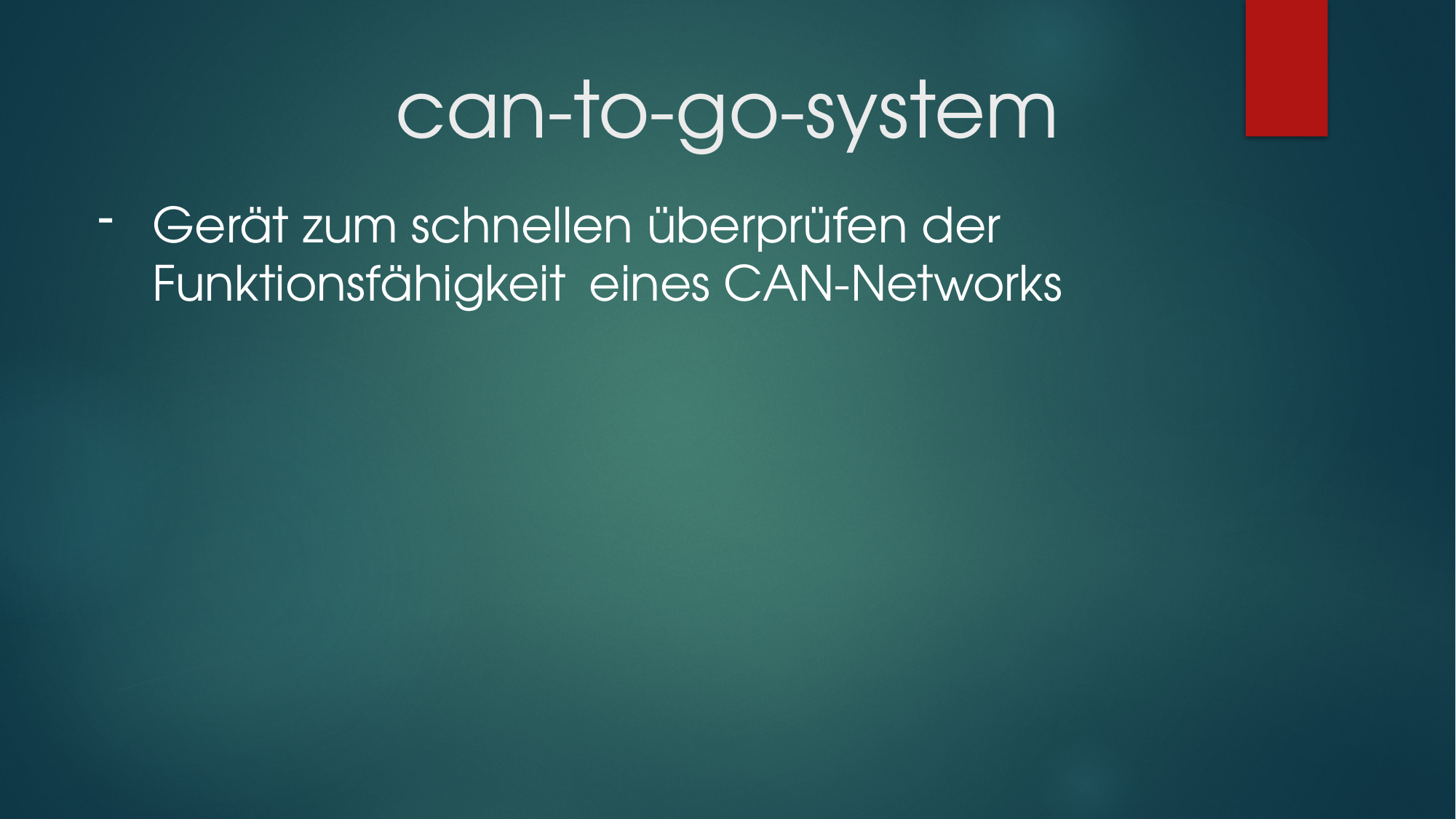

# can-to-go-system
Gerät zum schnellen überprüfen der Funktionsfähigkeit 	eines CAN-Networks